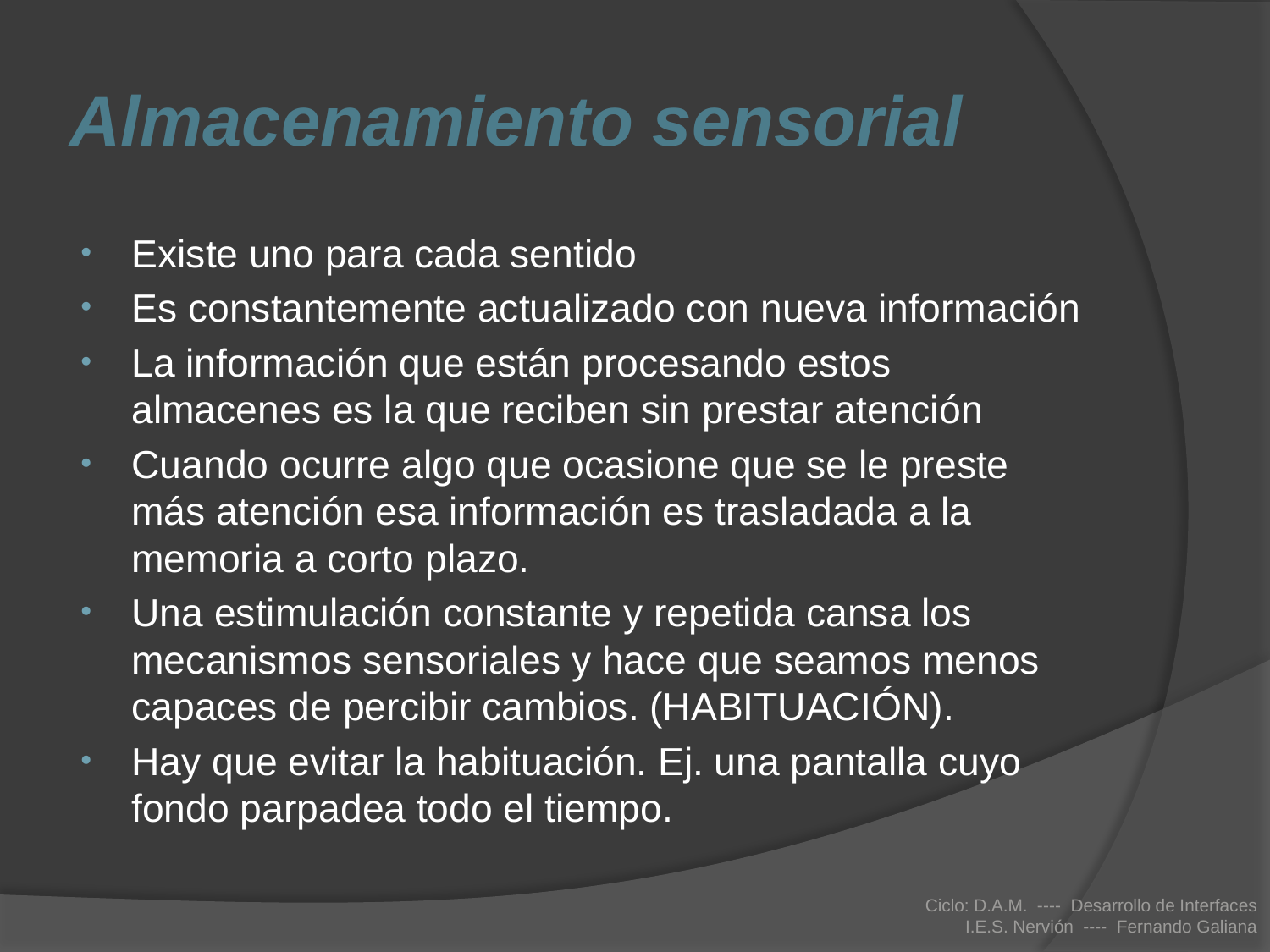

# Almacenamiento sensorial
Existe uno para cada sentido
Es constantemente actualizado con nueva información
La información que están procesando estos almacenes es la que reciben sin prestar atención
Cuando ocurre algo que ocasione que se le preste más atención esa información es trasladada a la memoria a corto plazo.
Una estimulación constante y repetida cansa los mecanismos sensoriales y hace que seamos menos capaces de percibir cambios. (HABITUACIÓN).
Hay que evitar la habituación. Ej. una pantalla cuyo fondo parpadea todo el tiempo.
Ciclo: D.A.M.  ----  Desarrollo de Interfaces
I.E.S. Nervión  ----  Fernando Galiana